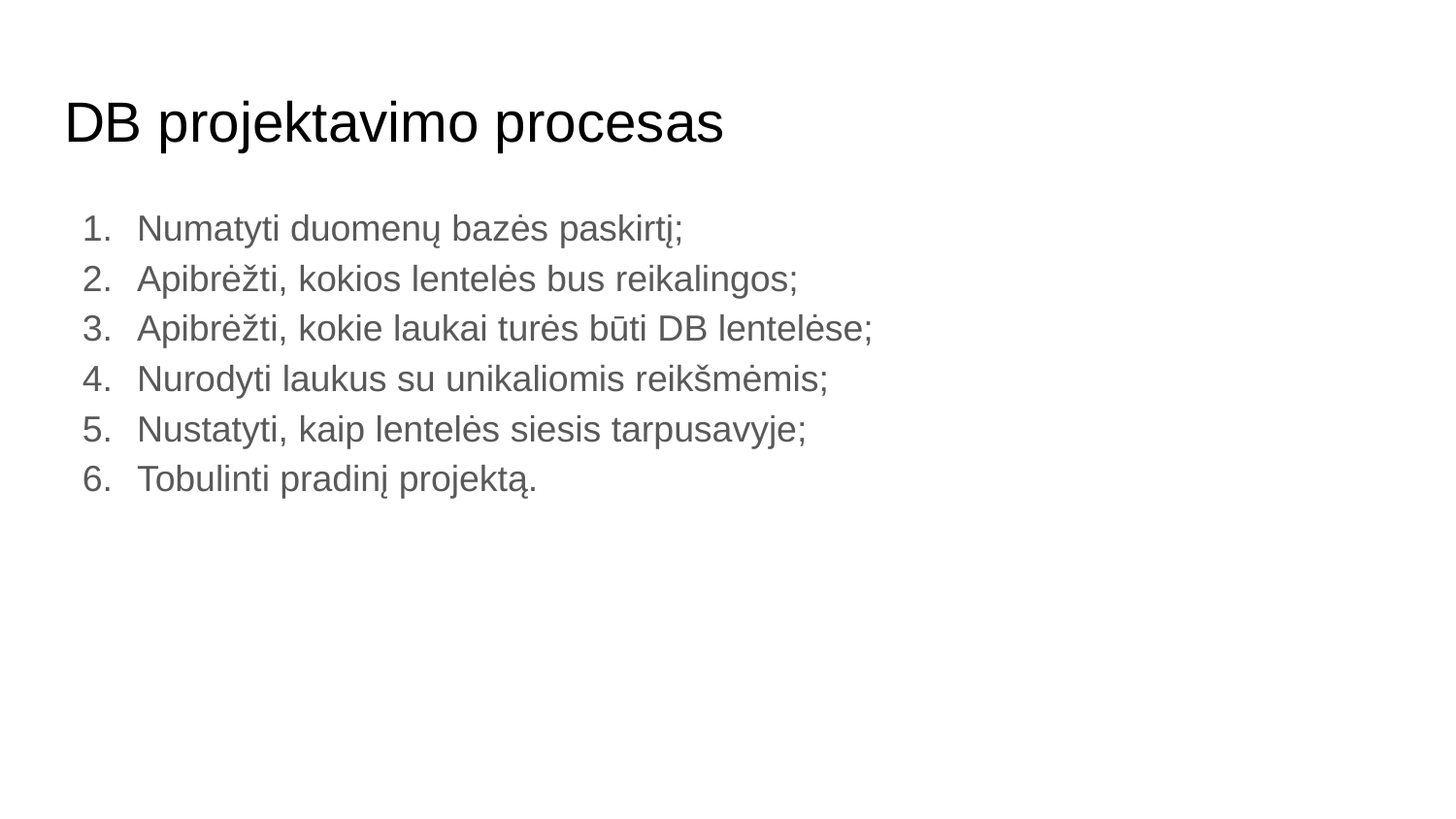

# DB projektavimo procesas
Numatyti duomenų bazės paskirtį;
Apibrėžti, kokios lentelės bus reikalingos;
Apibrėžti, kokie laukai turės būti DB lentelėse;
Nurodyti laukus su unikaliomis reikšmėmis;
Nustatyti, kaip lentelės siesis tarpusavyje;
Tobulinti pradinį projektą.